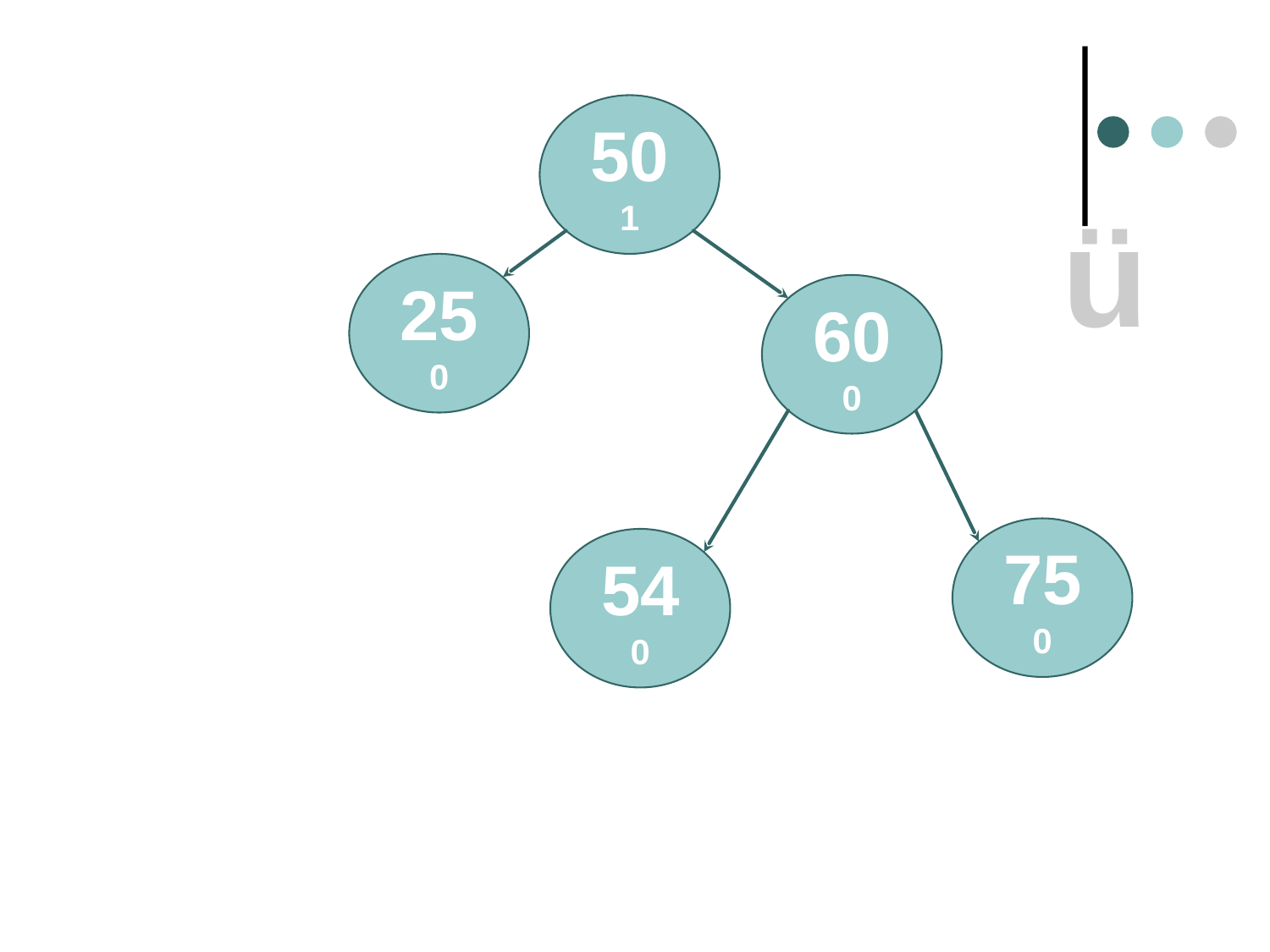

50
1
ü

25
0
60
0

75
0
54
0